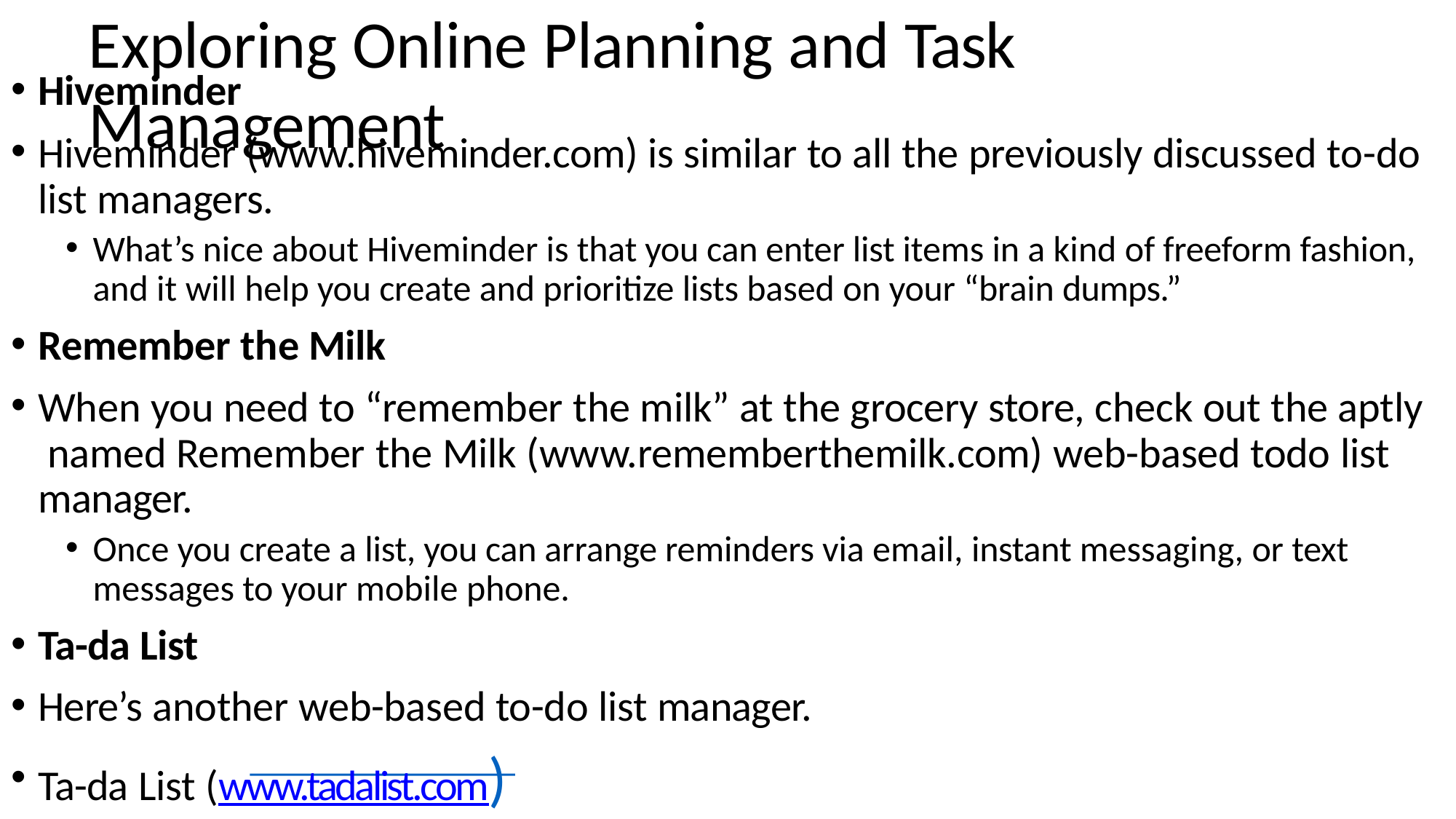

# Exploring Online Planning and Task Management
Hiveminder
Hiveminder (www.hiveminder.com) is similar to all the previously discussed to-do  list managers.
What’s nice about Hiveminder is that you can enter list items in a kind of freeform fashion,  and it will help you create and prioritize lists based on your “brain dumps.”
Remember the Milk
When you need to “remember the milk” at the grocery store, check out the aptly  named Remember the Milk (www.rememberthemilk.com) web-based todo list  manager.
Once you create a list, you can arrange reminders via email, instant messaging, or text  messages to your mobile phone.
Ta-da List
Here’s another web-based to-do list manager.
Ta-da List (www.tadalist.com)